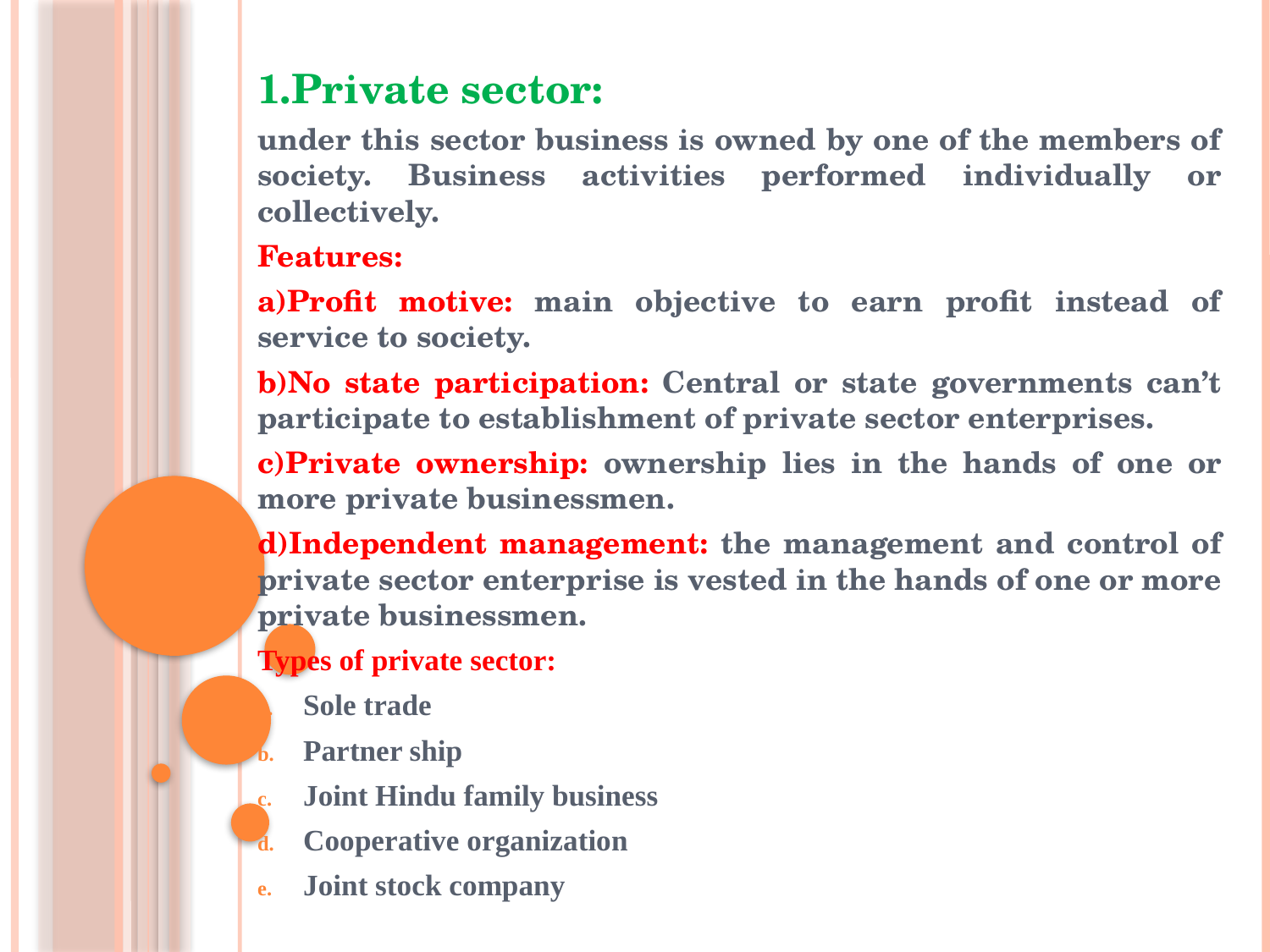

1.Private sector:
under this sector business is owned by one of the members of society. Business activities performed individually or collectively.
Features:
a)Profit motive: main objective to earn profit instead of service to society.
b)No state participation: Central or state governments can’t participate to establishment of private sector enterprises.
c)Private ownership: ownership lies in the hands of one or more private businessmen.
d)Independent management: the management and control of private sector enterprise is vested in the hands of one or more private businessmen.
Types of private sector:
Sole trade
Partner ship
Joint Hindu family business
Cooperative organization
Joint stock company